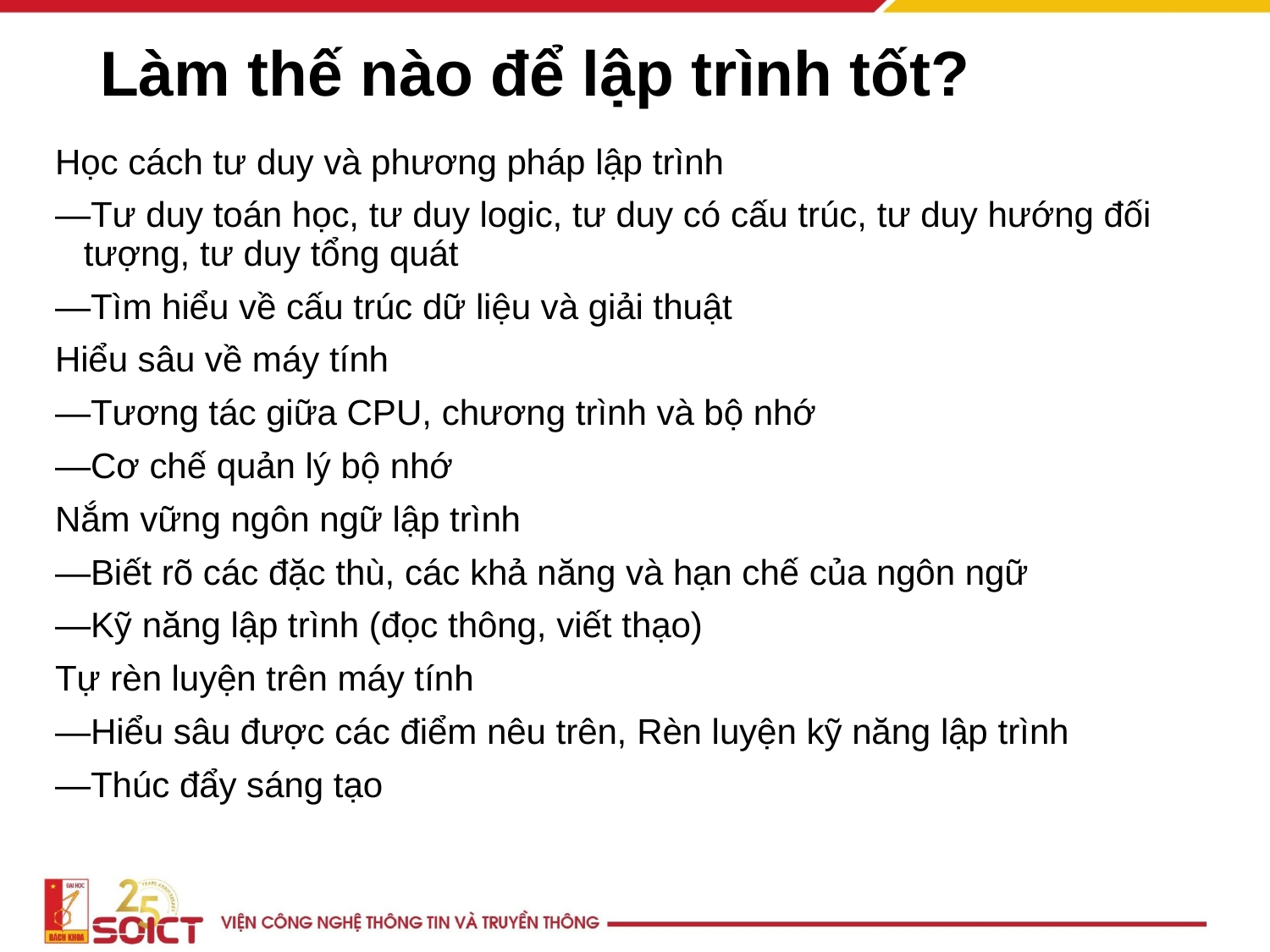

# Làm thế nào để lập trình tốt?
Học cách tư duy và phương pháp lập trình
—Tư duy toán học, tư duy logic, tư duy có cấu trúc, tư duy hướng đối tượng, tư duy tổng quát
—Tìm hiểu về cấu trúc dữ liệu và giải thuật
Hiểu sâu về máy tính
—Tương tác giữa CPU, chương trình và bộ nhớ
—Cơ chế quản lý bộ nhớ
Nắm vững ngôn ngữ lập trình
—Biết rõ các đặc thù, các khả năng và hạn chế của ngôn ngữ
—Kỹ năng lập trình (đọc thông, viết thạo)
Tự rèn luyện trên máy tính
—Hiểu sâu được các điểm nêu trên, Rèn luyện kỹ năng lập trình
—Thúc đẩy sáng tạo